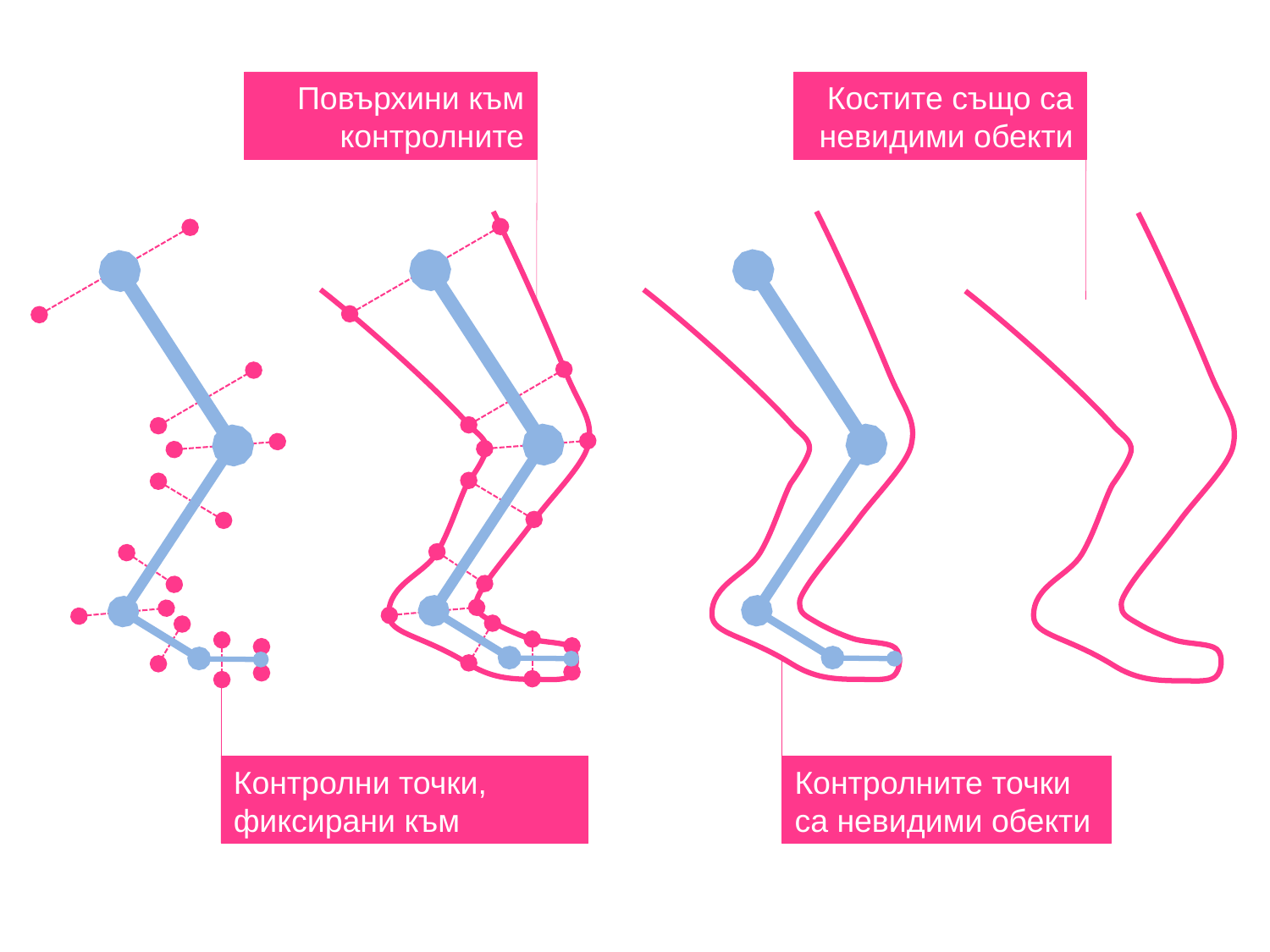

Повърхини към контролните точки
Костите също са невидими обекти

Контролните точки са невидими обекти
Контролни точки, фиксирани към костите